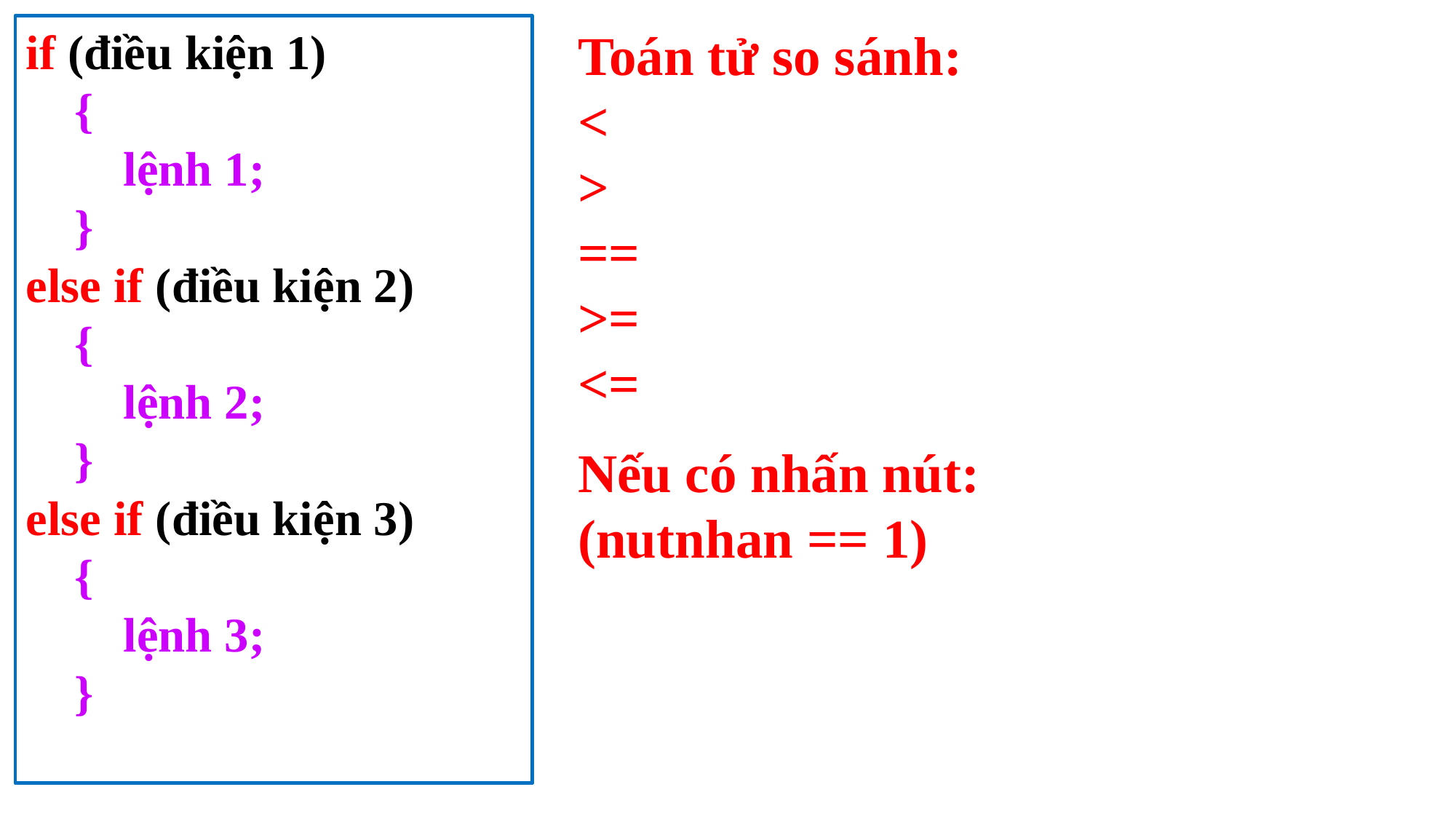

if (điều kiện 1)
    {
        lệnh 1;
    }
else if (điều kiện 2)
    {
        lệnh 2;
    }
else if (điều kiện 3)
    {
        lệnh 3;
    }

Toán tử so sánh:
<
>
==
>=
<=
Nếu có nhấn nút:
(nutnhan == 1)